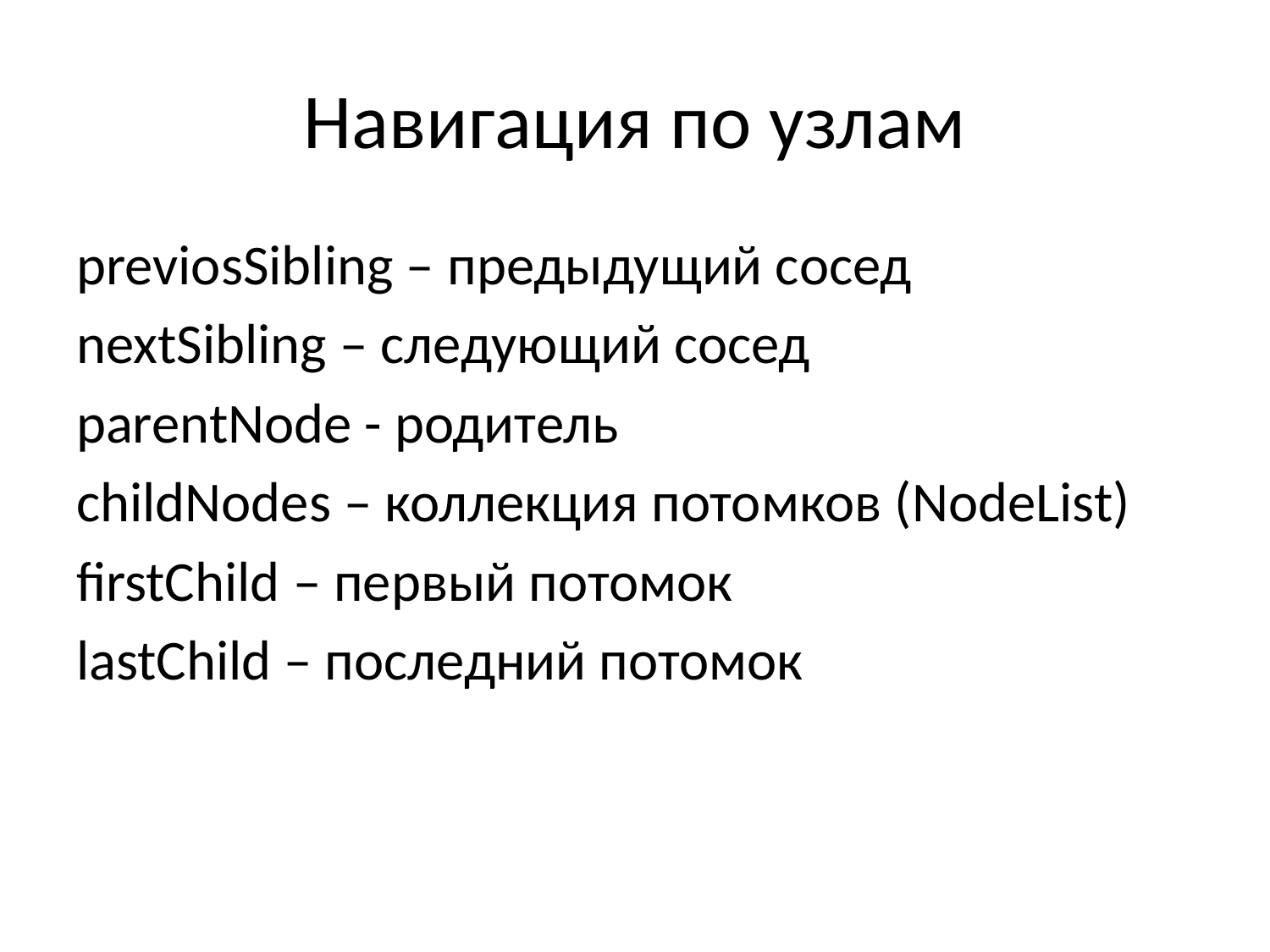

# Навигация по узлам
previosSibling – предыдущий сосед
nextSibling – следующий сосед
parentNode - родитель
childNodes – коллекция потомков (NodeList)
firstChild – первый потомок
lastChild – последний потомок